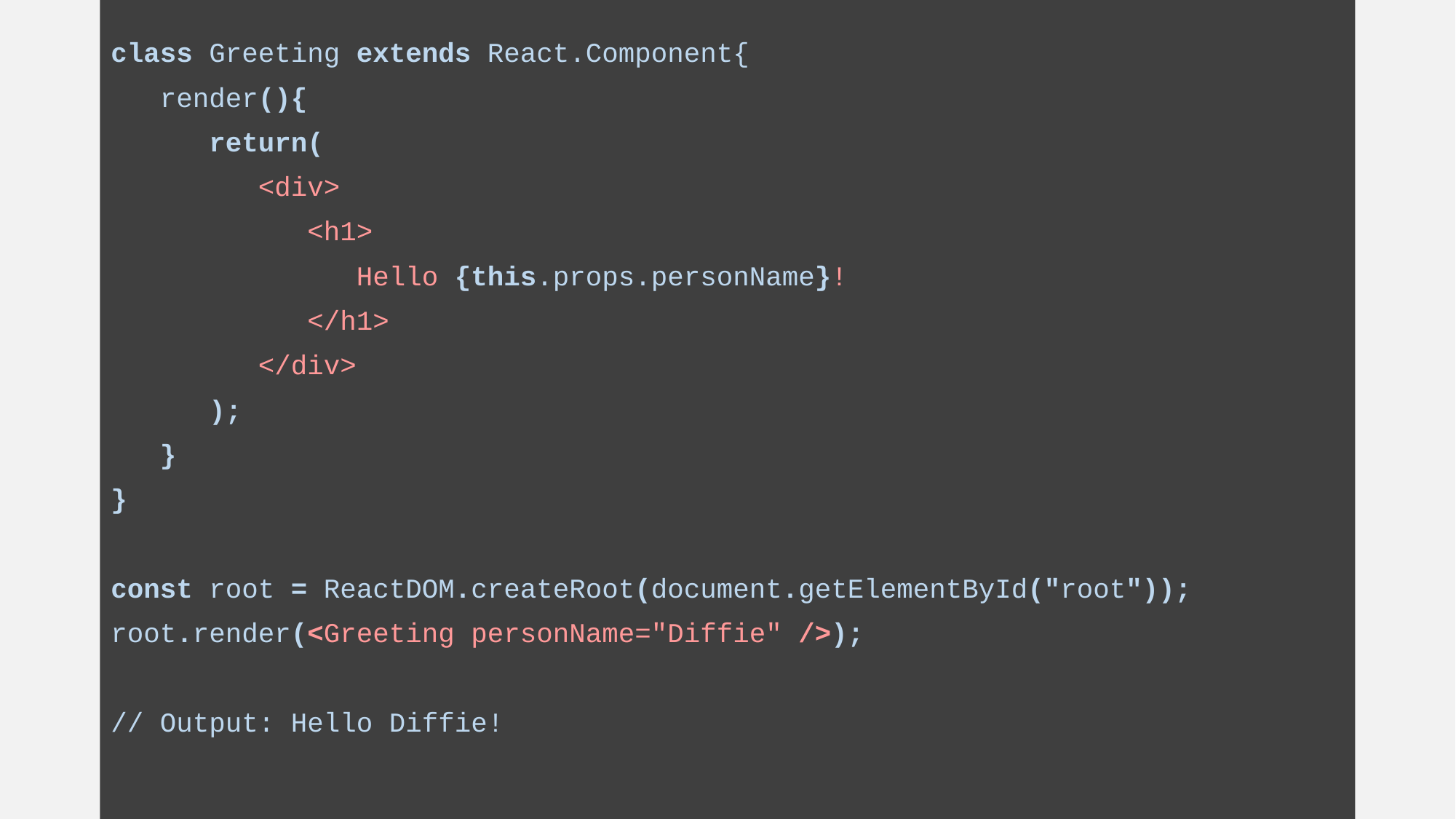

class Greeting extends React.Component{
   render(){
      return(
         <div>
            <h1>
               Hello {this.props.personName}!
            </h1>
         </div>
      );
   }
}

const root = ReactDOM.createRoot(document.getElementById("root"));
root.render(<Greeting personName="Diffie" />);

// Output: Hello Diffie!